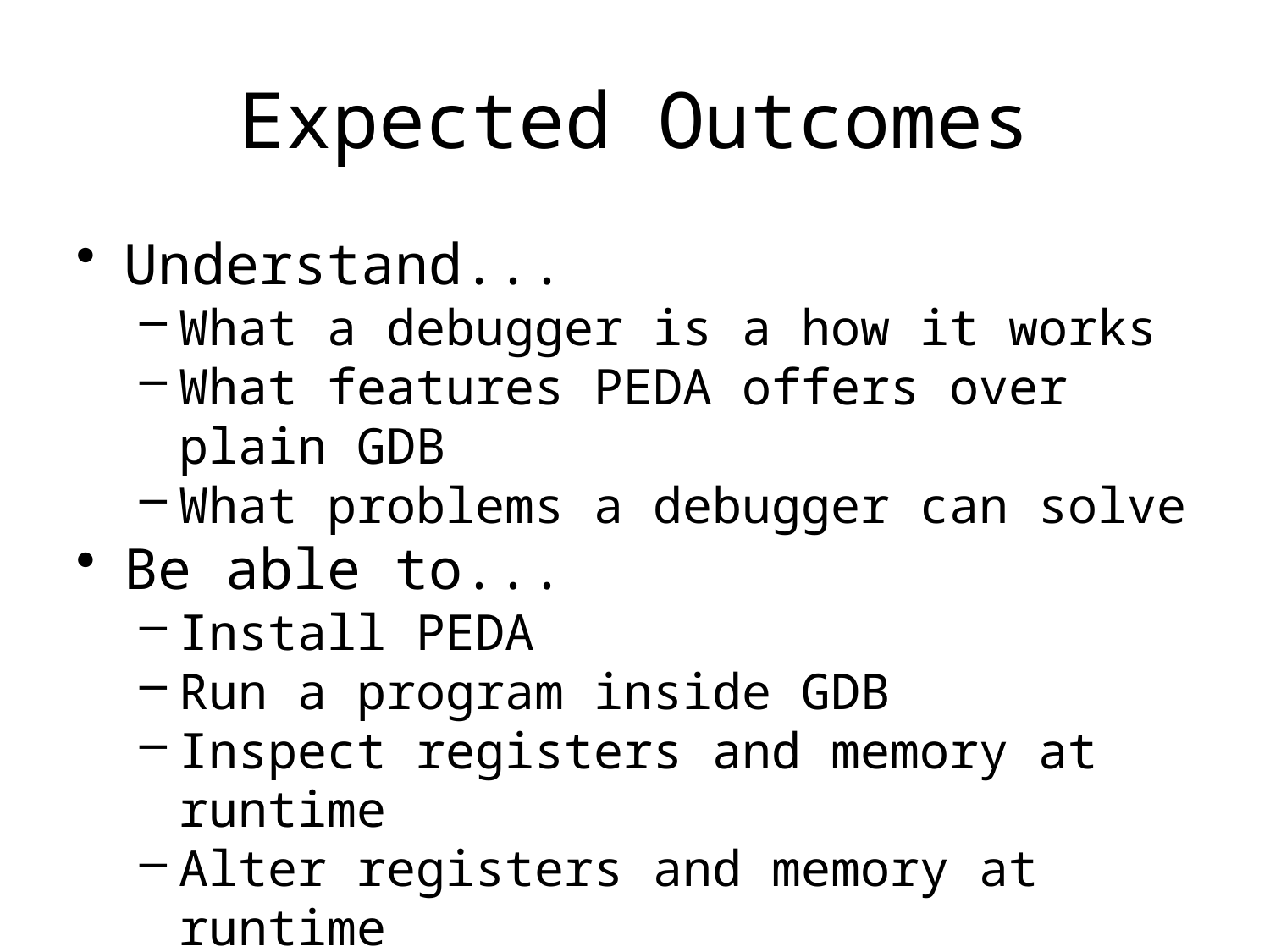

# Expected Outcomes
Understand...
What a debugger is a how it works
What features PEDA offers over plain GDB
What problems a debugger can solve
Be able to...
Install PEDA
Run a program inside GDB
Inspect registers and memory at runtime
Alter registers and memory at runtime